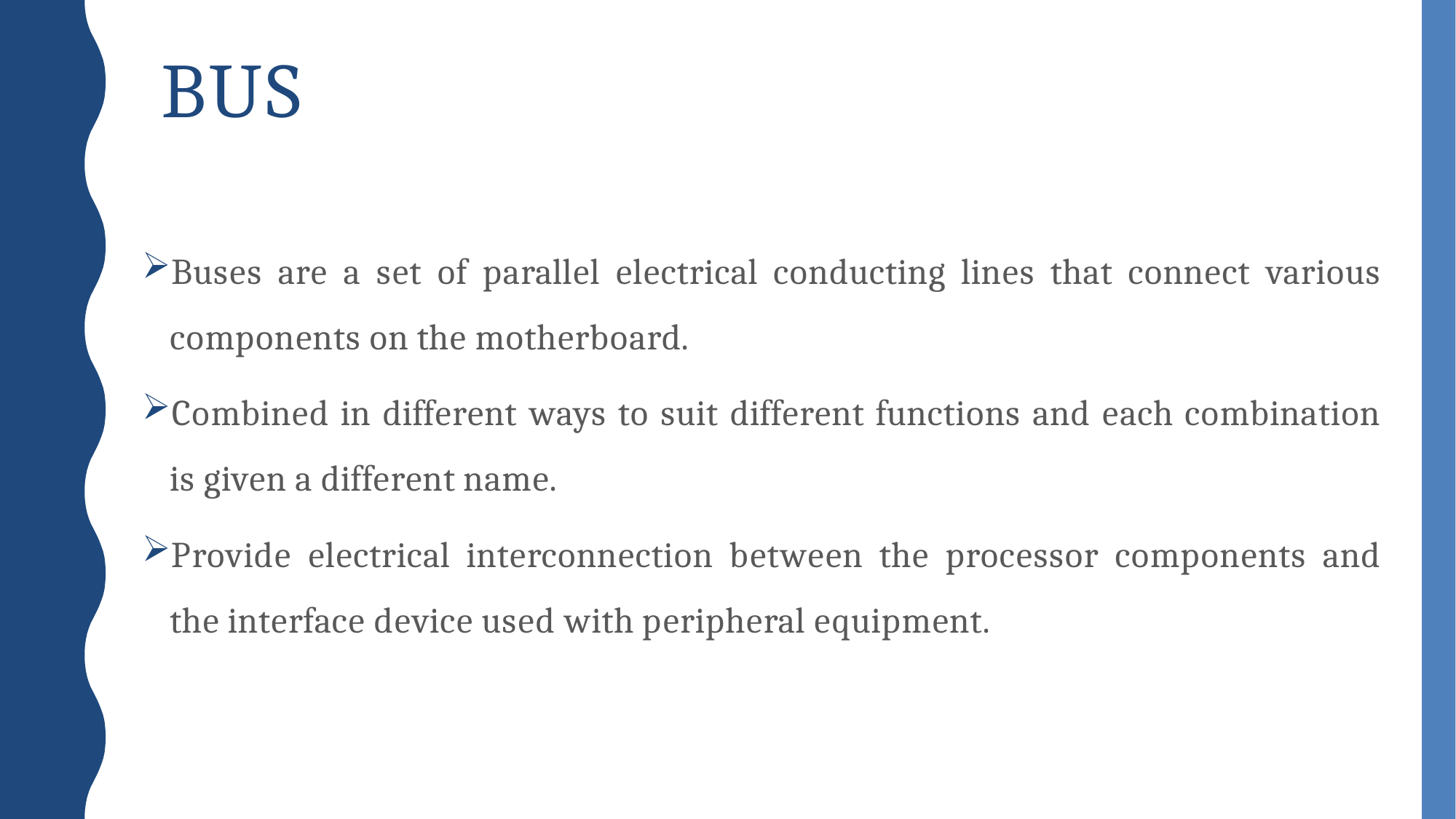

# BUS
Buses are a set of parallel electrical conducting lines that connect various components on the motherboard.
Combined in different ways to suit different functions and each combination is given a different name.
Provide electrical interconnection between the processor components and the interface device used with peripheral equipment.